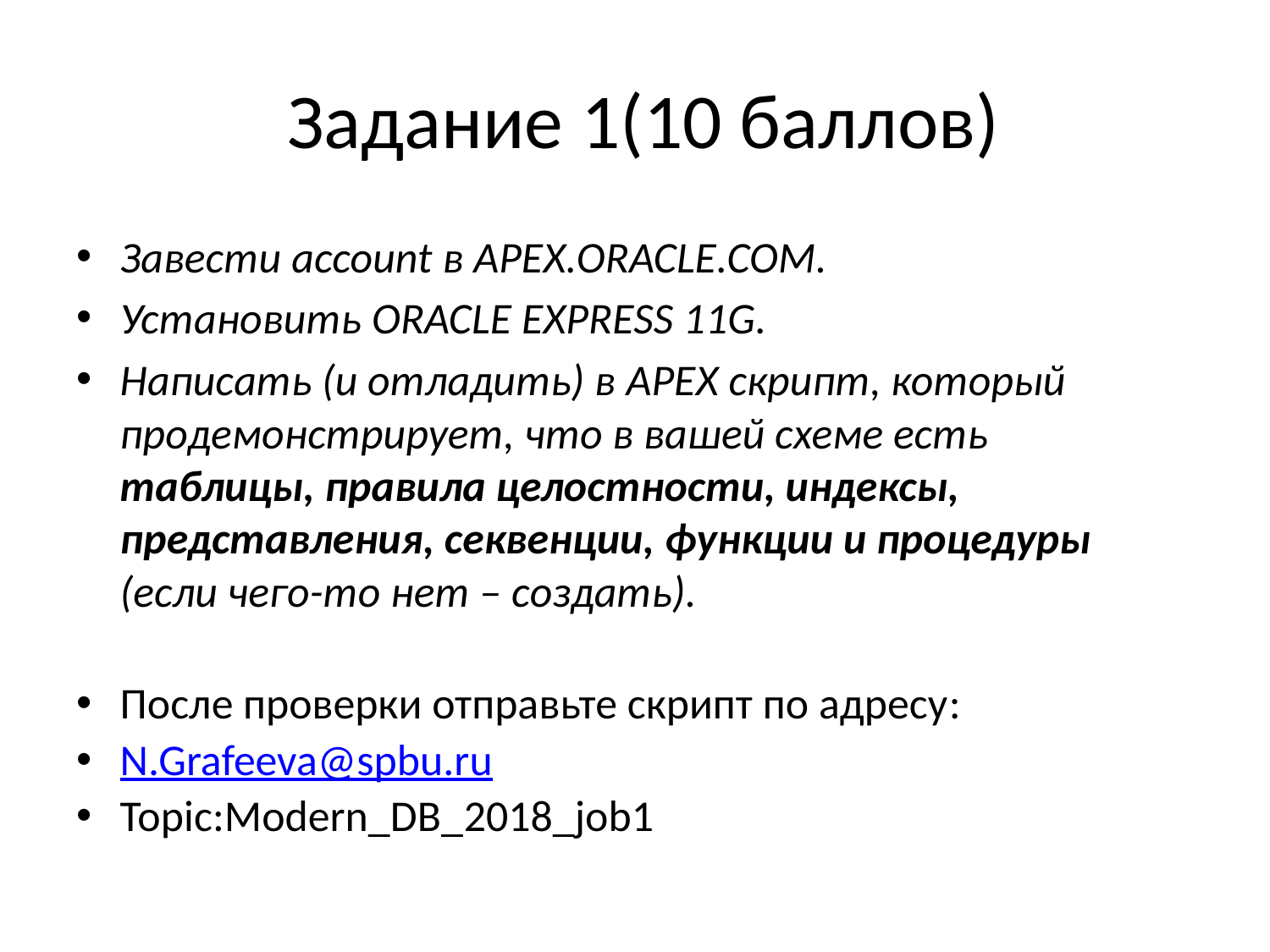

# Задание 1(10 баллов)
Завести account в APEX.ORACLE.COM.
Установить ORACLE EXPRESS 11G.
Написать (и отладить) в APEX скрипт, который продемонстрирует, что в вашей схеме есть таблицы, правила целостности, индексы, представления, секвенции, функции и процедуры (если чего-то нет – создать).

После проверки отправьте скрипт по адресу:
N.Grafeeva@spbu.ru
Topic:Modern_DB_2018_job1